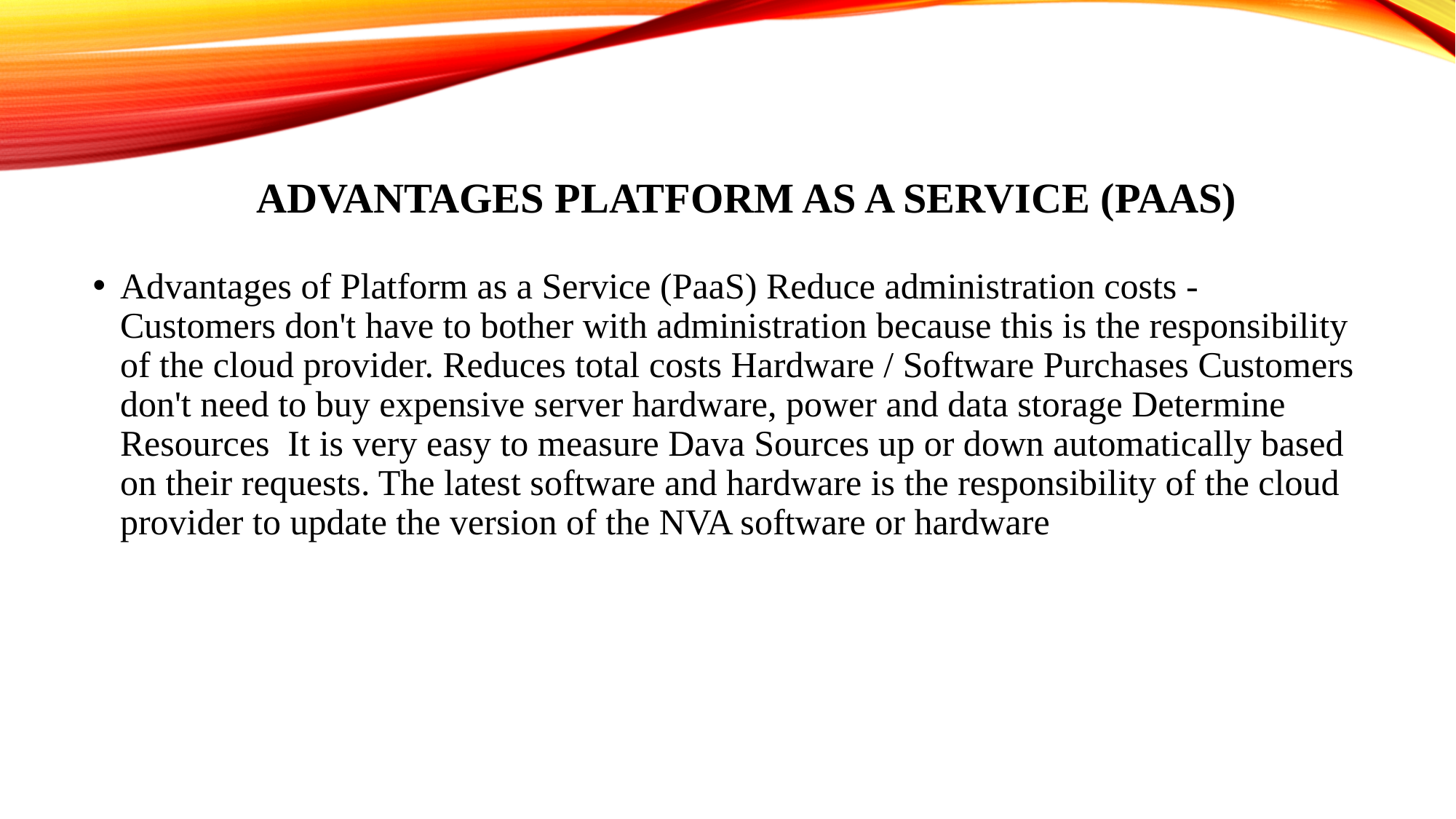

# Advantages Platform as a Service (PaaS)
Advantages of Platform as a Service (PaaS) Reduce administration costs - Customers don't have to bother with administration because this is the responsibility of the cloud provider. Reduces total costs Hardware / Software Purchases Customers don't need to buy expensive server hardware, power and data storage Determine Resources  It is very easy to measure Dava Sources up or down automatically based on their requests. The latest software and hardware is the responsibility of the cloud provider to update the version of the NVA software or hardware